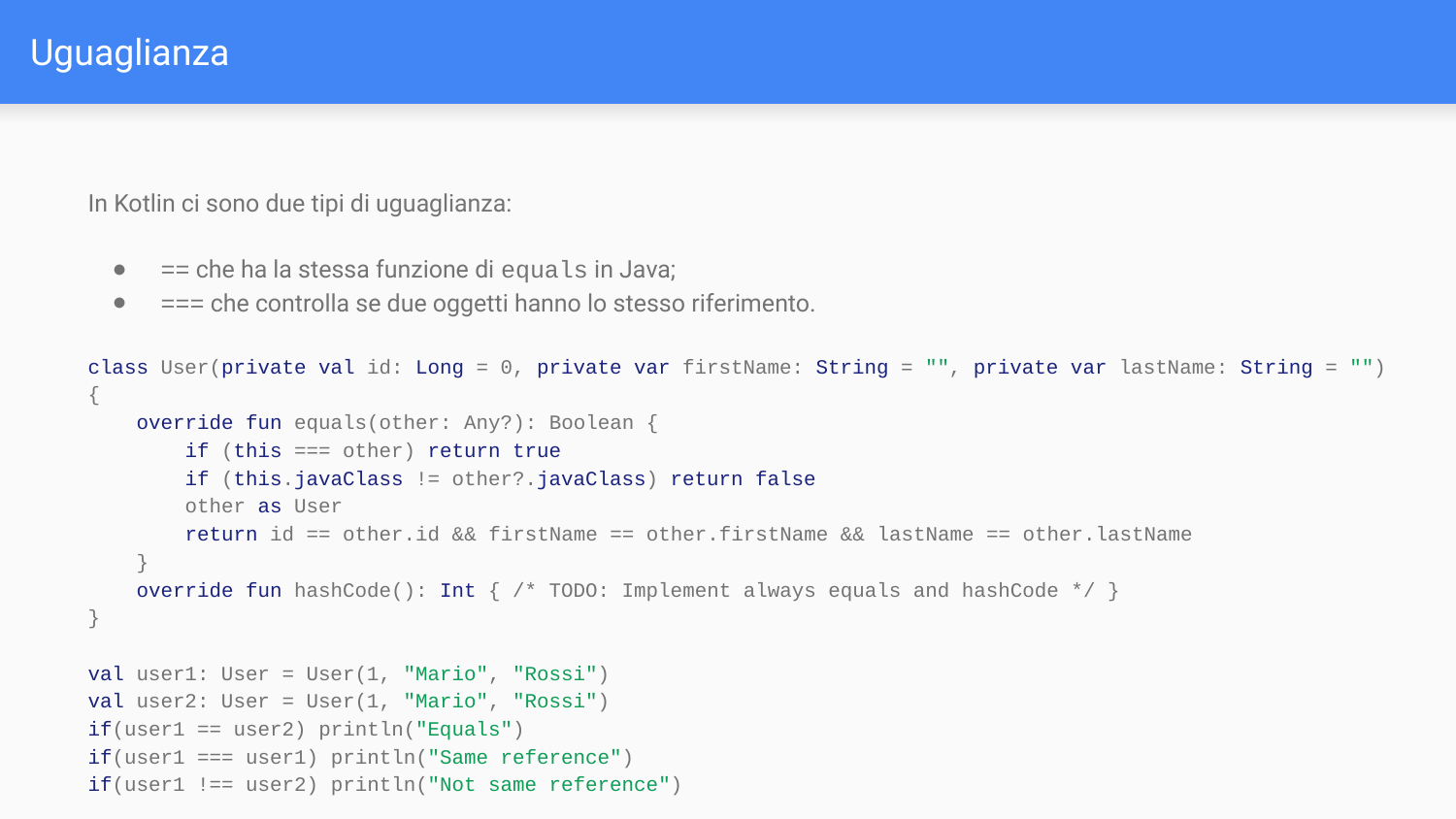

# Uguaglianza
In Kotlin ci sono due tipi di uguaglianza:

== che ha la stessa funzione di equals in Java;
=== che controlla se due oggetti hanno lo stesso riferimento.

class User(private val id: Long = 0, private var firstName: String = "", private var lastName: String = "") {
    override fun equals(other: Any?): Boolean {
        if (this === other) return true
        if (this.javaClass != other?.javaClass) return false
        other as User
        return id == other.id && firstName == other.firstName && lastName == other.lastName
    }
    override fun hashCode(): Int { /* TODO: Implement always equals and hashCode */ }
}

val user1: User = User(1, "Mario", "Rossi")
val user2: User = User(1, "Mario", "Rossi")
if(user1 == user2) println("Equals")
if(user1 === user1) println("Same reference")
if(user1 !== user2) println("Not same reference")